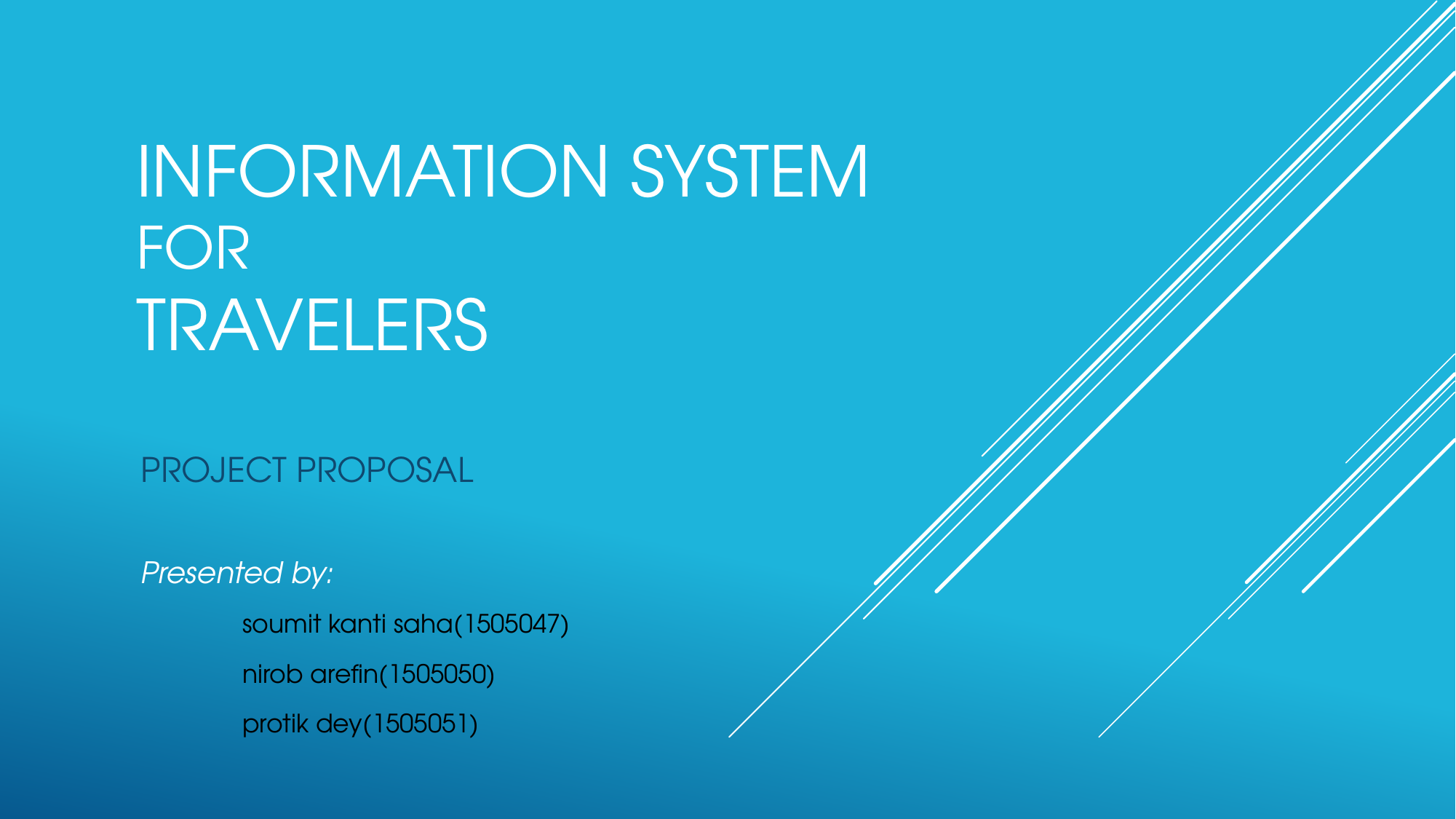

# Information System for Travelers
PROJECT PROPOSAL

Presented by:
	soumit kanti saha(1505047)
	nirob arefin(1505050)
	protik dey(1505051)